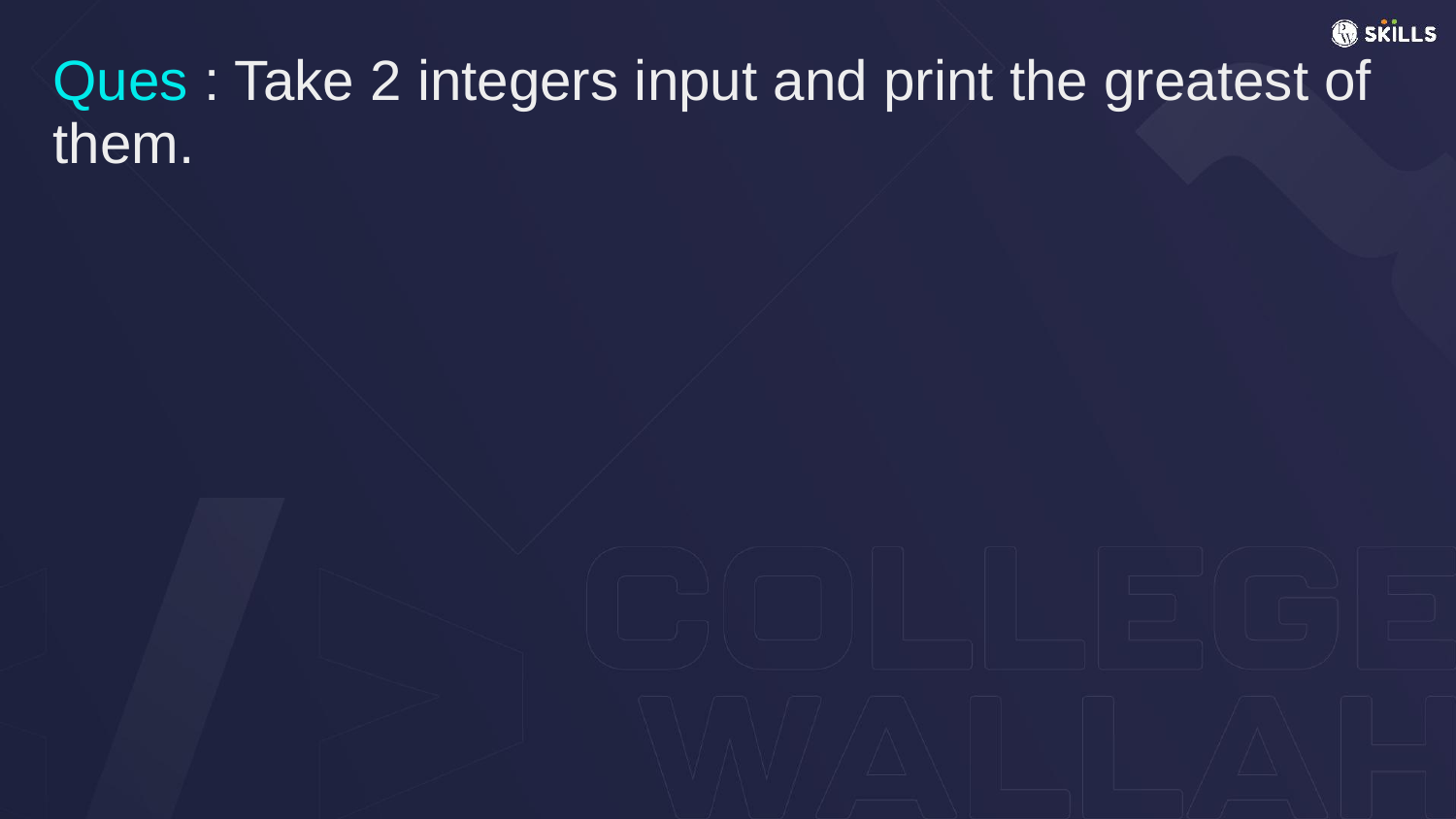

# Ques : Take 2 integers input and print the greatest of them.